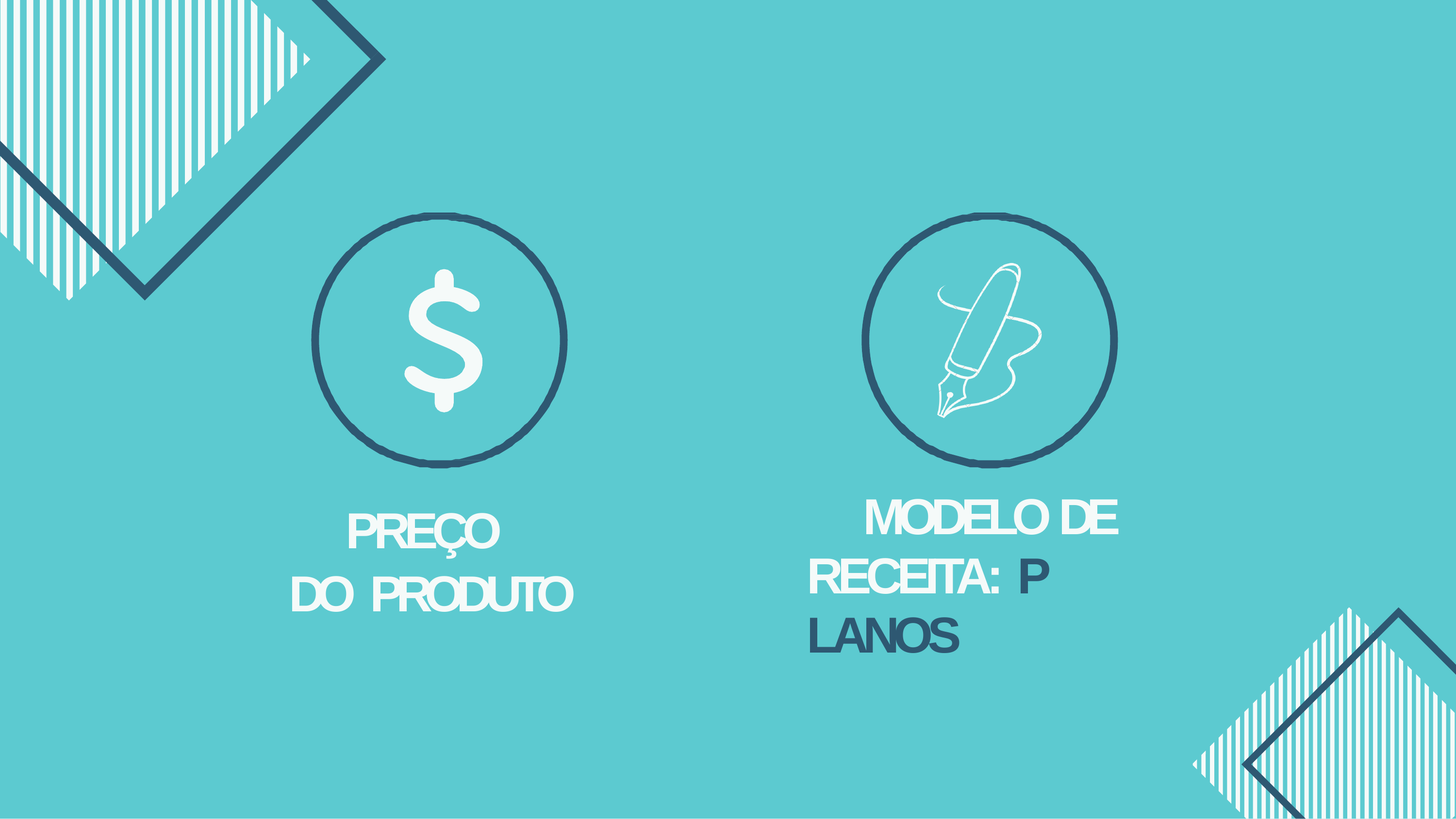

MODELO DE  RECEITA: P LANOS
PREÇO
DO PRODUTO